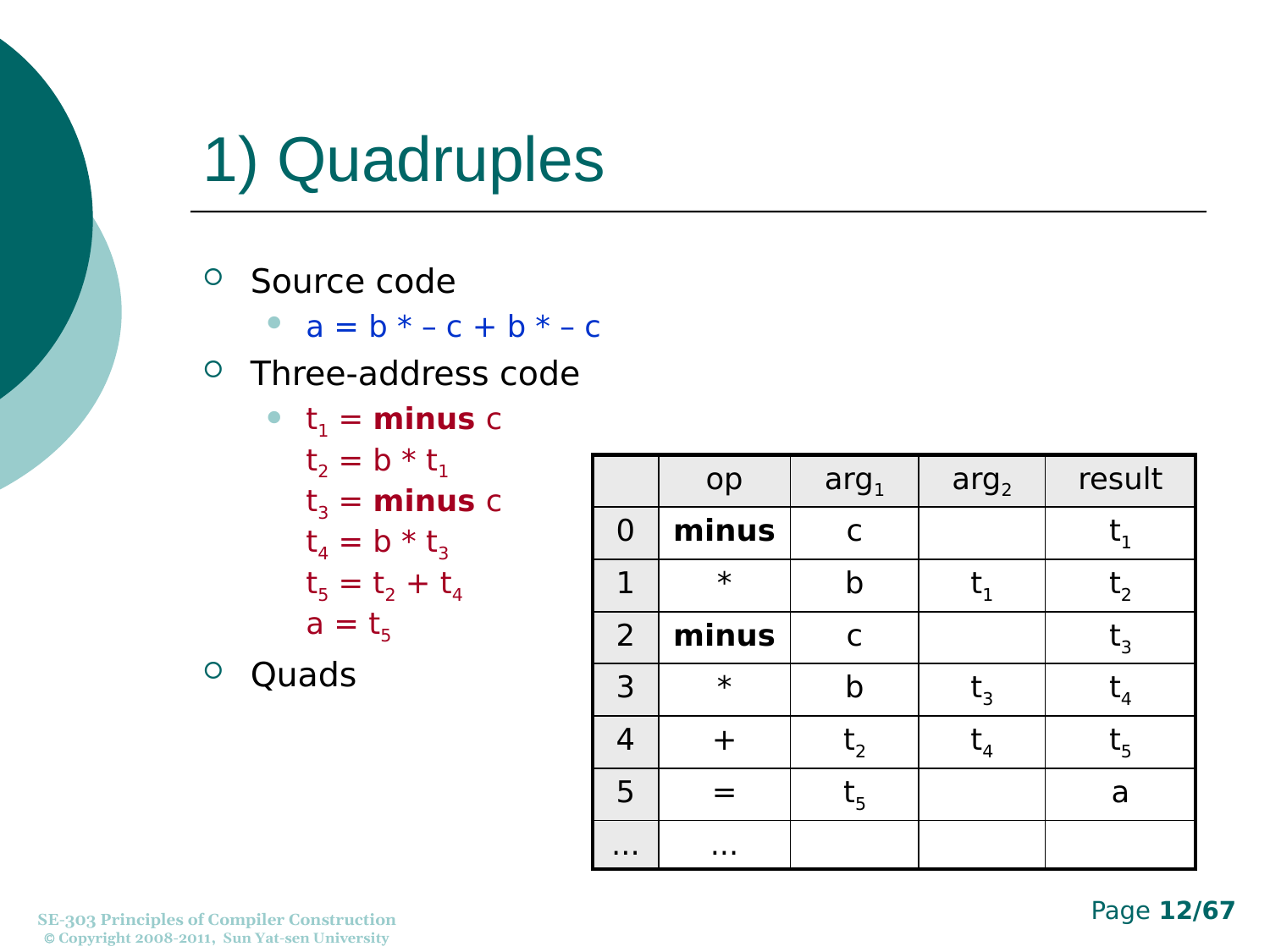

# 1) Quadruples
Source code
a = b * – c + b * – c
Three-address code
t1 = minus c
t2 = b * t1
t3 = minus c
t4 = b * t3
t5 = t2 + t4
a = t5
Quads
|  | op | arg1 | arg2 | result |
| --- | --- | --- | --- | --- |
| 0 | minus | c |  | t1 |
| 1 | \* | b | t1 | t2 |
| 2 | minus | c |  | t3 |
| 3 | \* | b | t3 | t4 |
| 4 | + | t2 | t4 | t5 |
| 5 | = | t5 |  | a |
| ... | ... |  |  |  |
SE-303 Principles of Compiler Construction
© Copyright 2008-2011,  Sun Yat-sen University